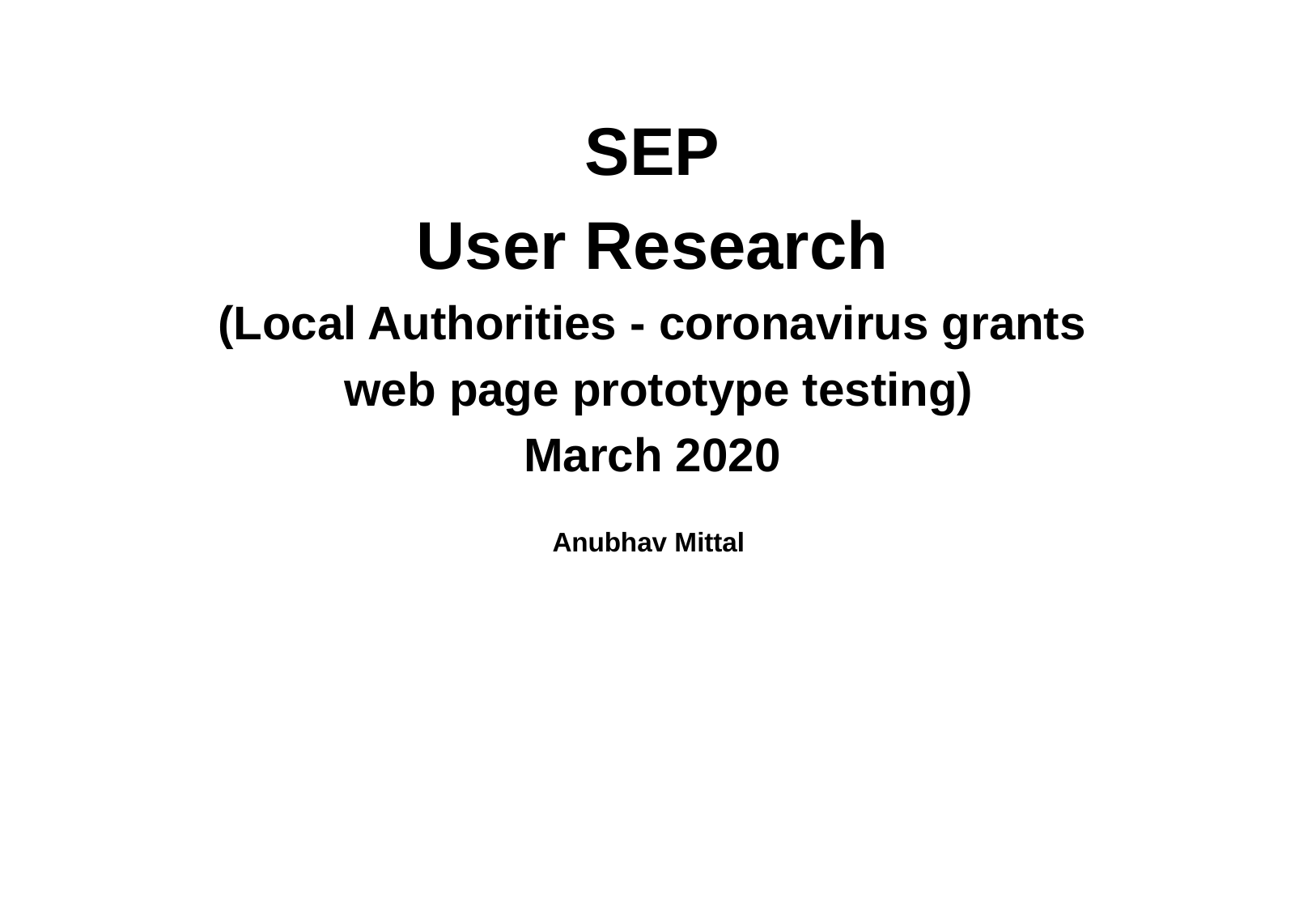

SEP
User Research
(Local Authorities - coronavirus grants
 web page prototype testing)
March 2020

Anubhav Mittal